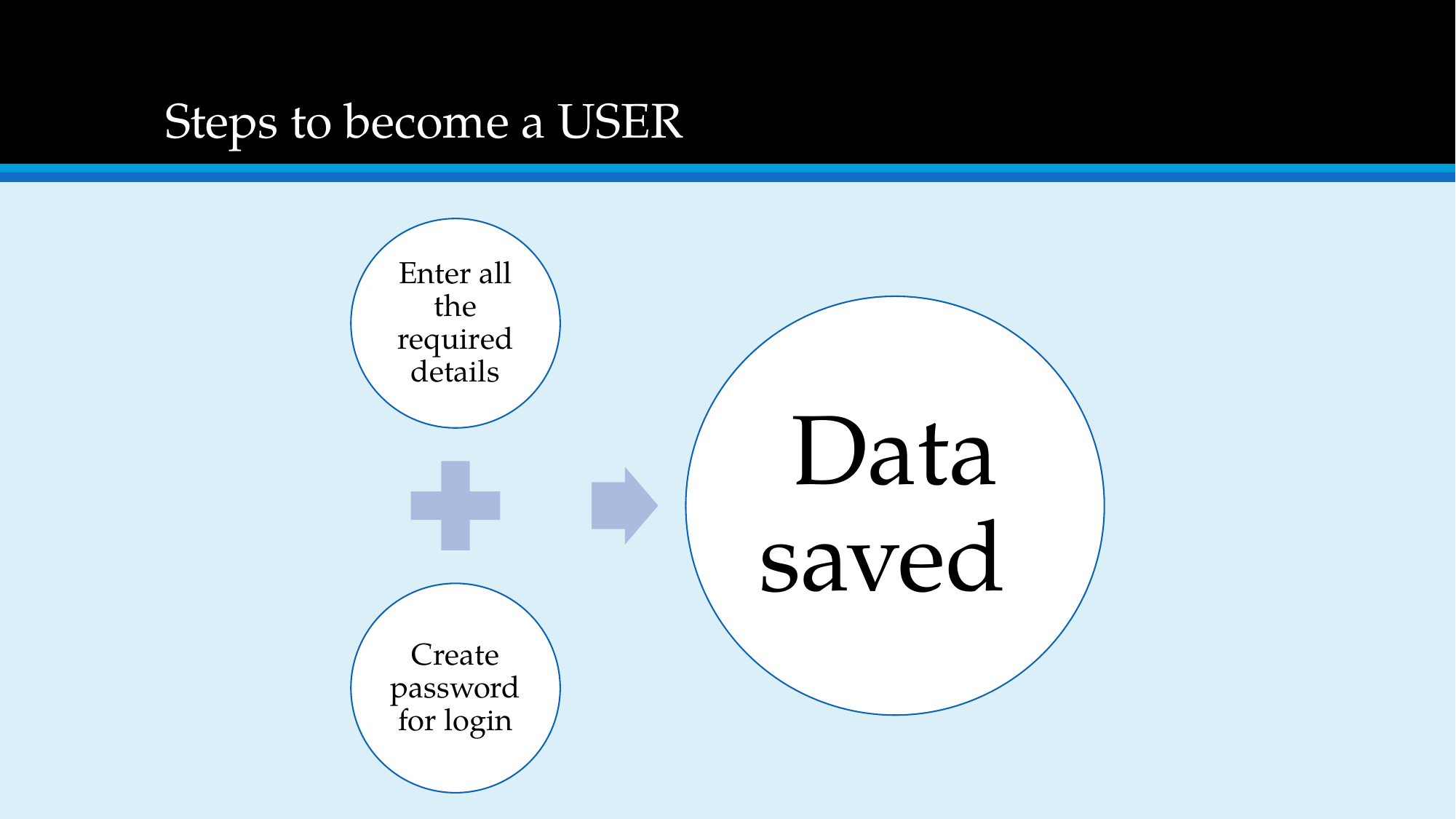

# Steps to become a USER
Enter all the required details

Create password for login

Data saved